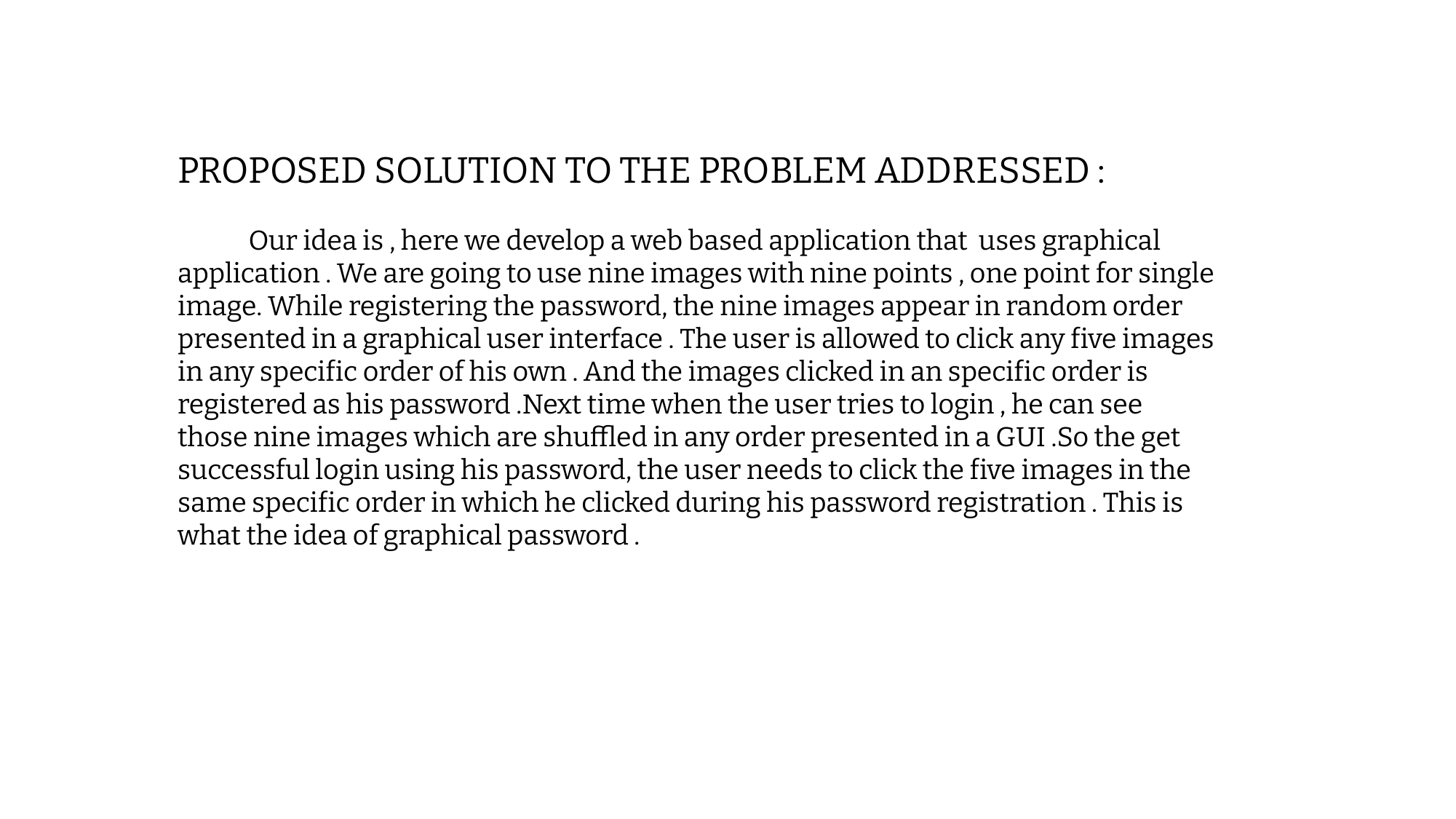

PROPOSED SOLUTION TO THE PROBLEM ADDRESSED :

             Our idea is , here we develop a web based application that  uses graphical application . We are going to use nine images with nine points , one point for single image. While registering the password, the nine images appear in random order presented in a graphical user interface . The user is allowed to click any five images in any specific order of his own . And the images clicked in an specific order is registered as his password .Next time when the user tries to login , he can see those nine images which are shuffled in any order presented in a GUI .So the get successful login using his password, the user needs to click the five images in the same specific order in which he clicked during his password registration . This is what the idea of graphical password .